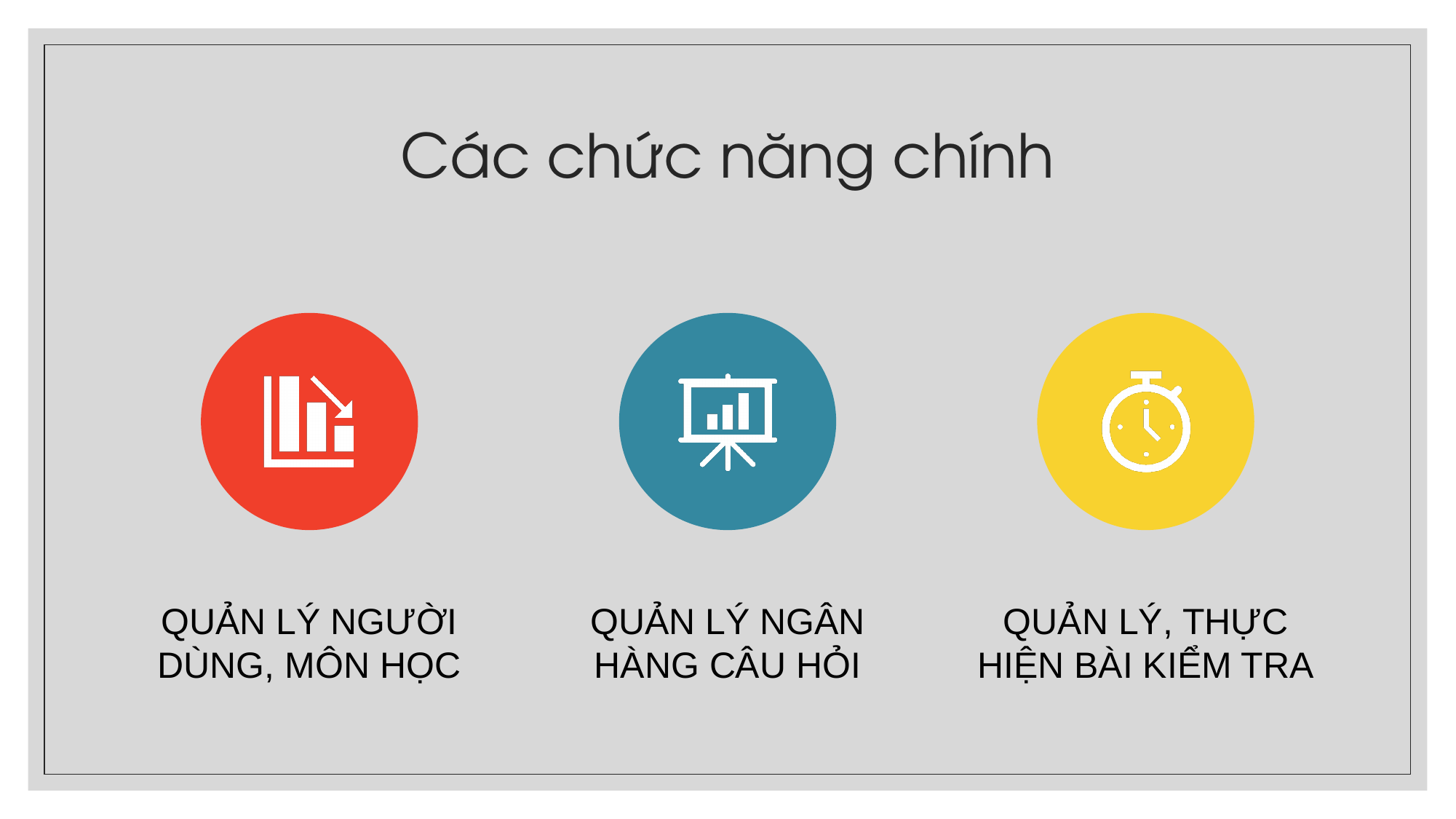

# Các chức năng chính
Quản lý người dùng, môn học
Quản lý ngân hàng câu hỏi
Quản lý, thực hiện bài kiểm tra